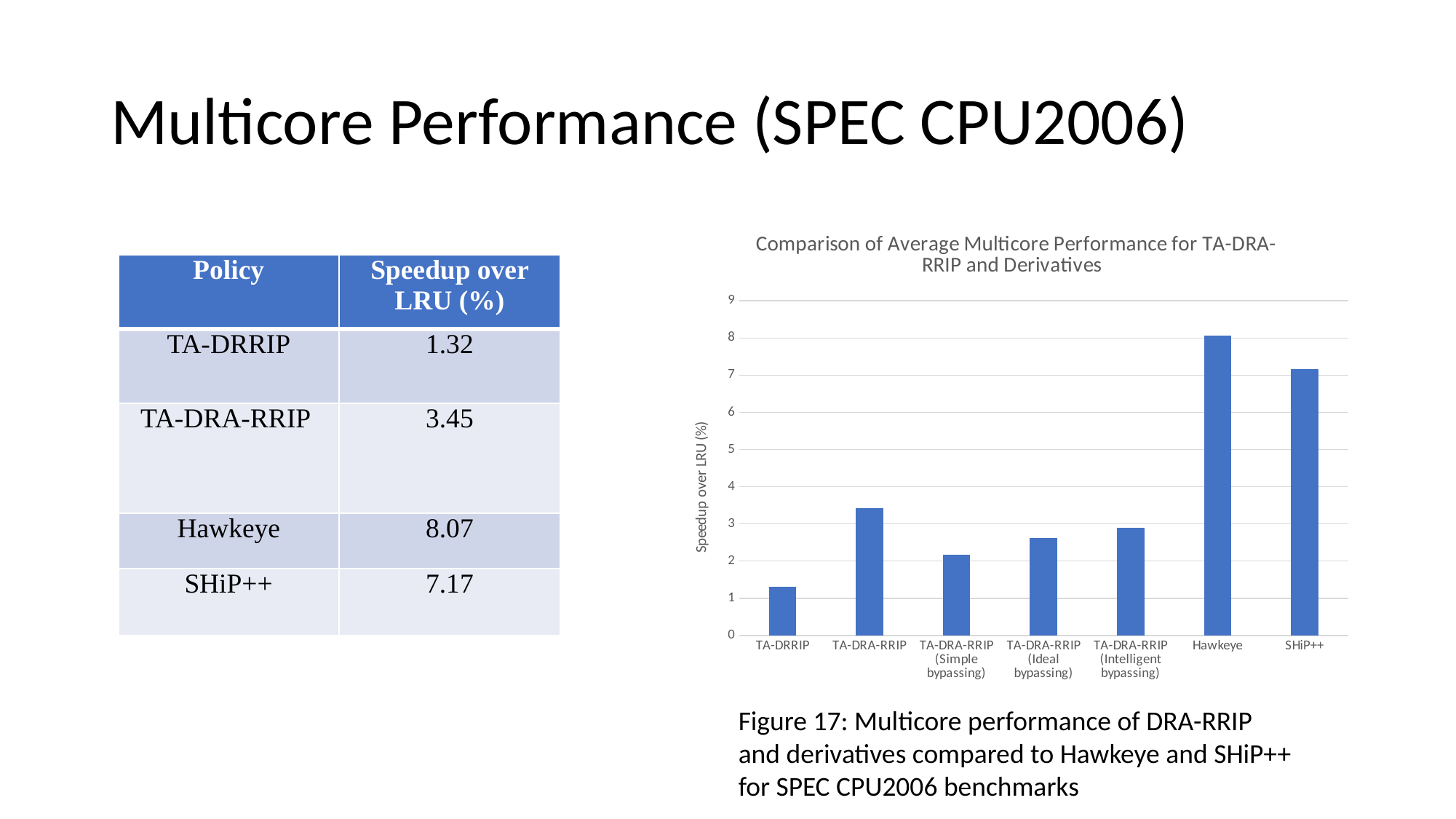

# Multicore Performance (SPEC CPU2006)

### Chart: Comparison of Average Multicore Performance for TA-DRA-RRIP and Derivatives

| Category |  |
|---|---|
| TA-DRRIP | 1.3162040116217926 |
| TA-DRA-RRIP | 3.4251218029703585 |
| TA-DRA-RRIP (Simple bypassing) | 2.1721821427775647 |
| TA-DRA-RRIP (Ideal bypassing) | 2.6122109533037836 |
| TA-DRA-RRIP (Intelligent bypassing) | 2.8849085244576465 |
| Hawkeye | 8.072643684013432 |
| SHiP++ | 7.171513857375151 |
| Policy | Speedup over LRU (%) |
| --- | --- |
| TA-DRRIP | 1.32 |
| TA-DRA-RRIP | 3.45 |
| Hawkeye | 8.07 |
| SHiP++ | 7.17 |
Figure 17: Multicore performance of DRA-RRIP and derivatives compared to Hawkeye and SHiP++ for SPEC CPU2006 benchmarks